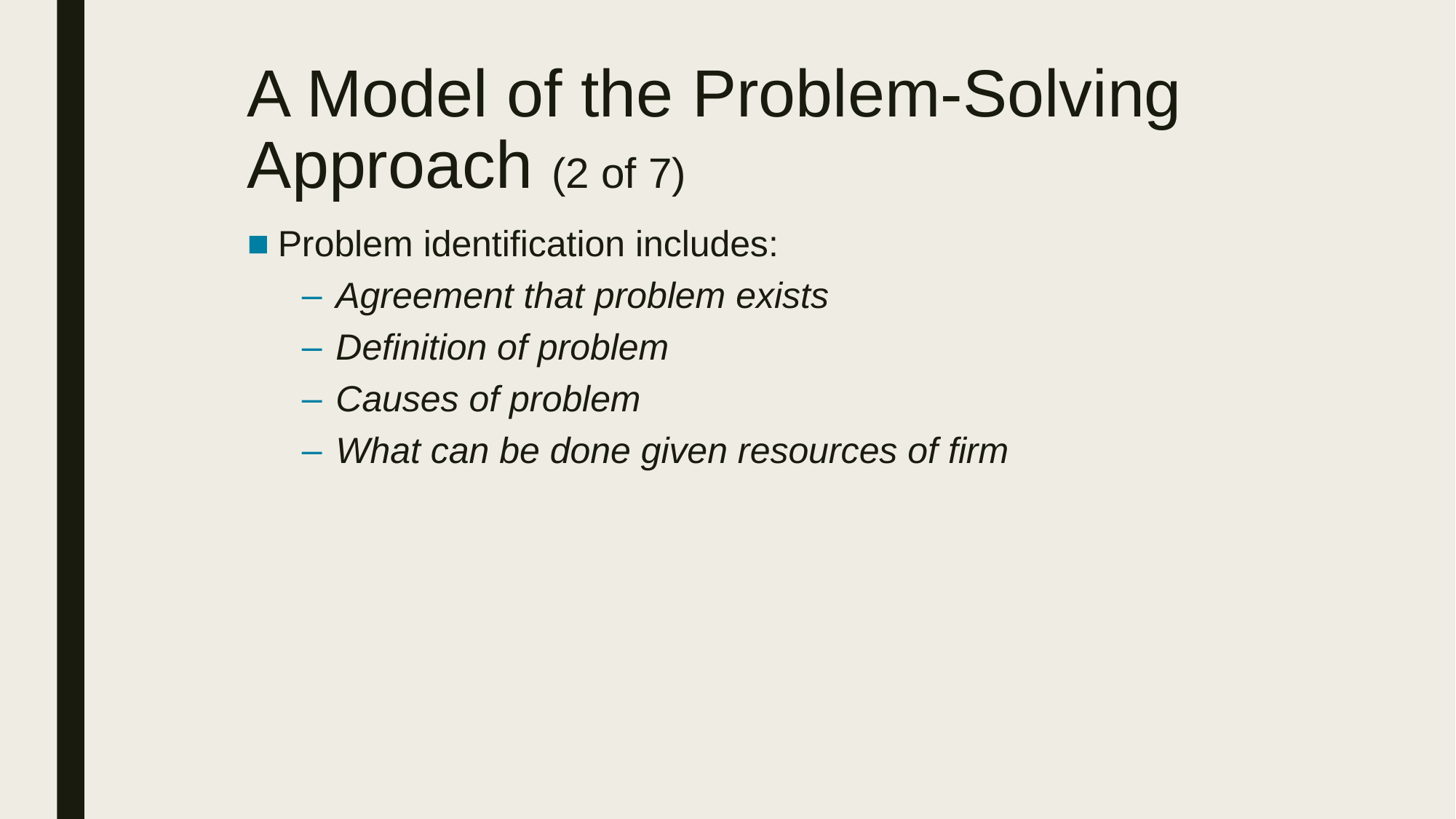

# A Model of the Problem-Solving Approach (2 of 7)
Problem identification includes:
Agreement that problem exists
Definition of problem
Causes of problem
What can be done given resources of firm